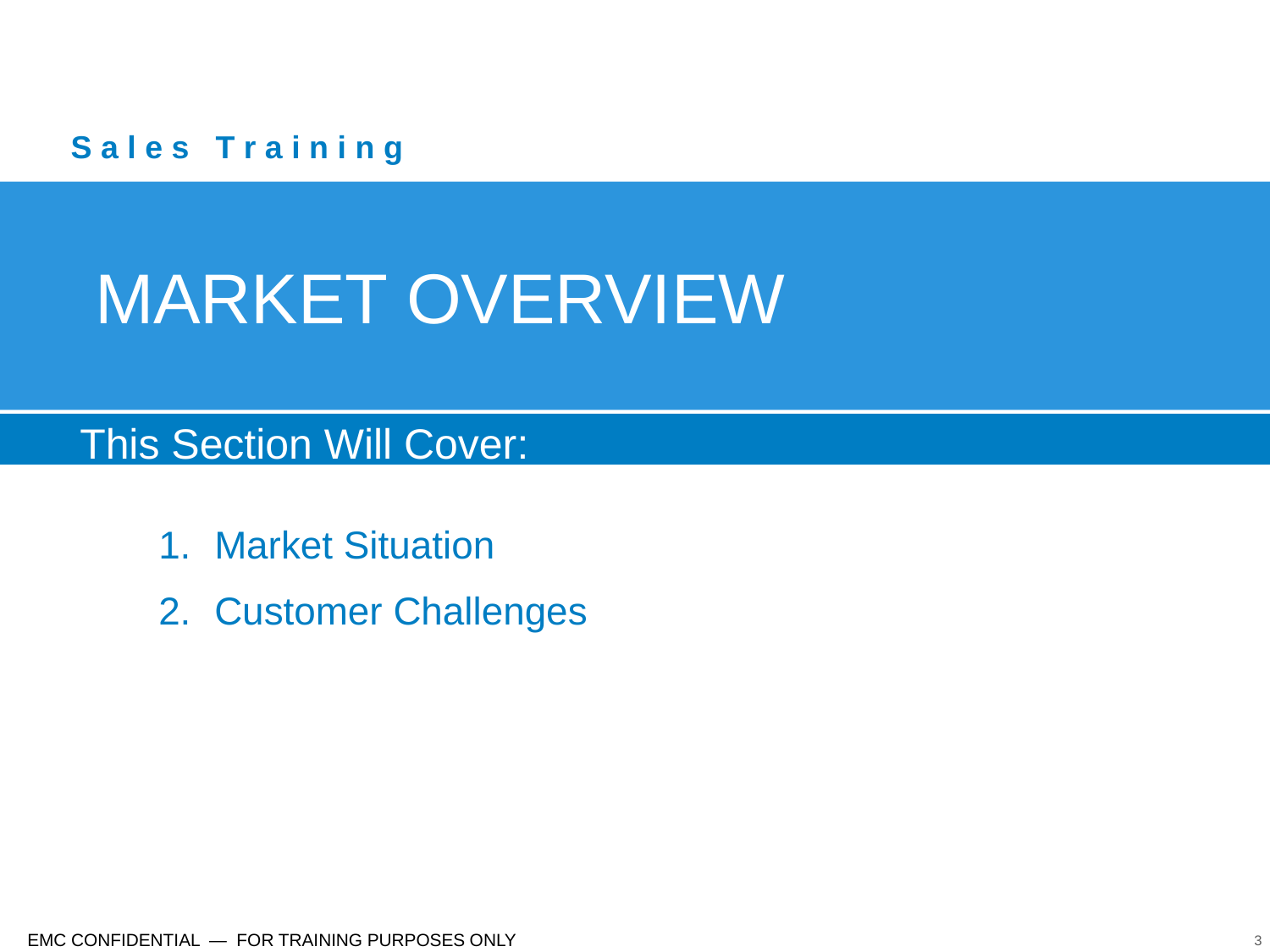

S a l e s   T r a i n i n g

MARKET OVERVIEW

This Section Will Cover:

Market Situation
Customer Challenges